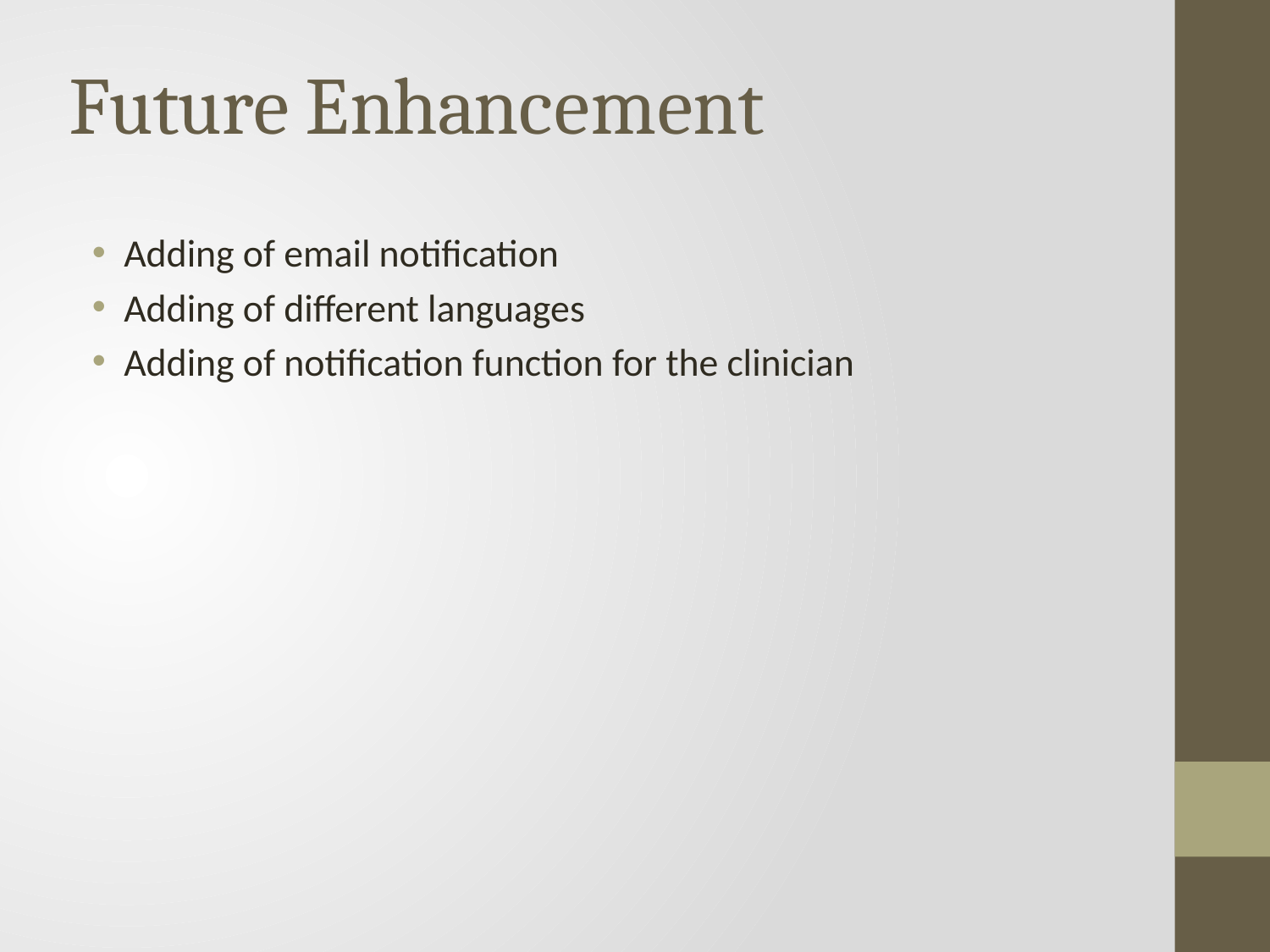

# Future Enhancement
Adding of email notification
Adding of different languages
Adding of notification function for the clinician